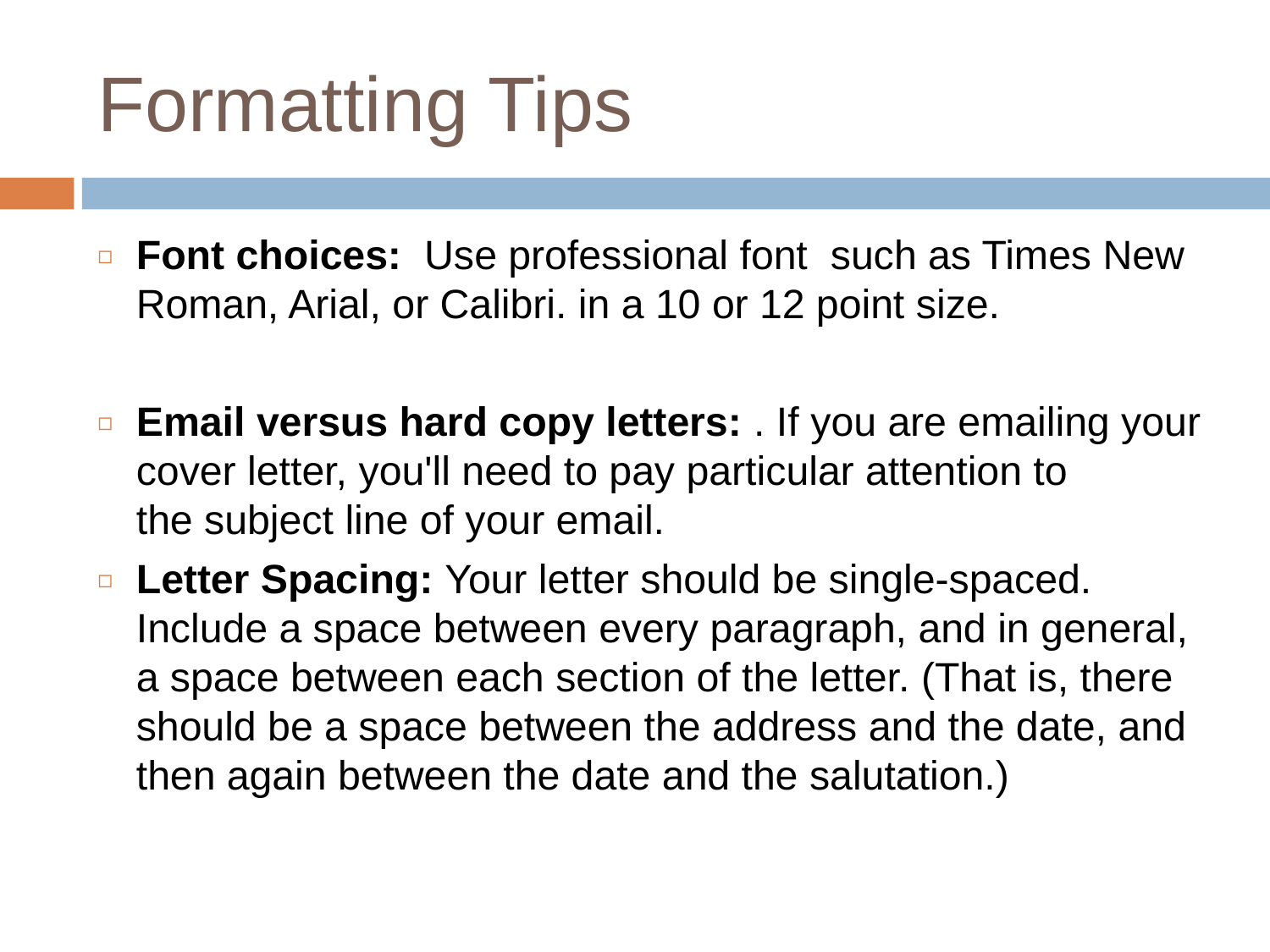

# Formatting Tips
Font choices:  Use professional font  such as Times New Roman, Arial, or Calibri. in a 10 or 12 point size.

Email versus hard copy letters: . If you are emailing your cover letter, you'll need to pay particular attention to the subject line of your email.
Letter Spacing: Your letter should be single-spaced. Include a space between every paragraph, and in general, a space between each section of the letter. (That is, there should be a space between the address and the date, and then again between the date and the salutation.)